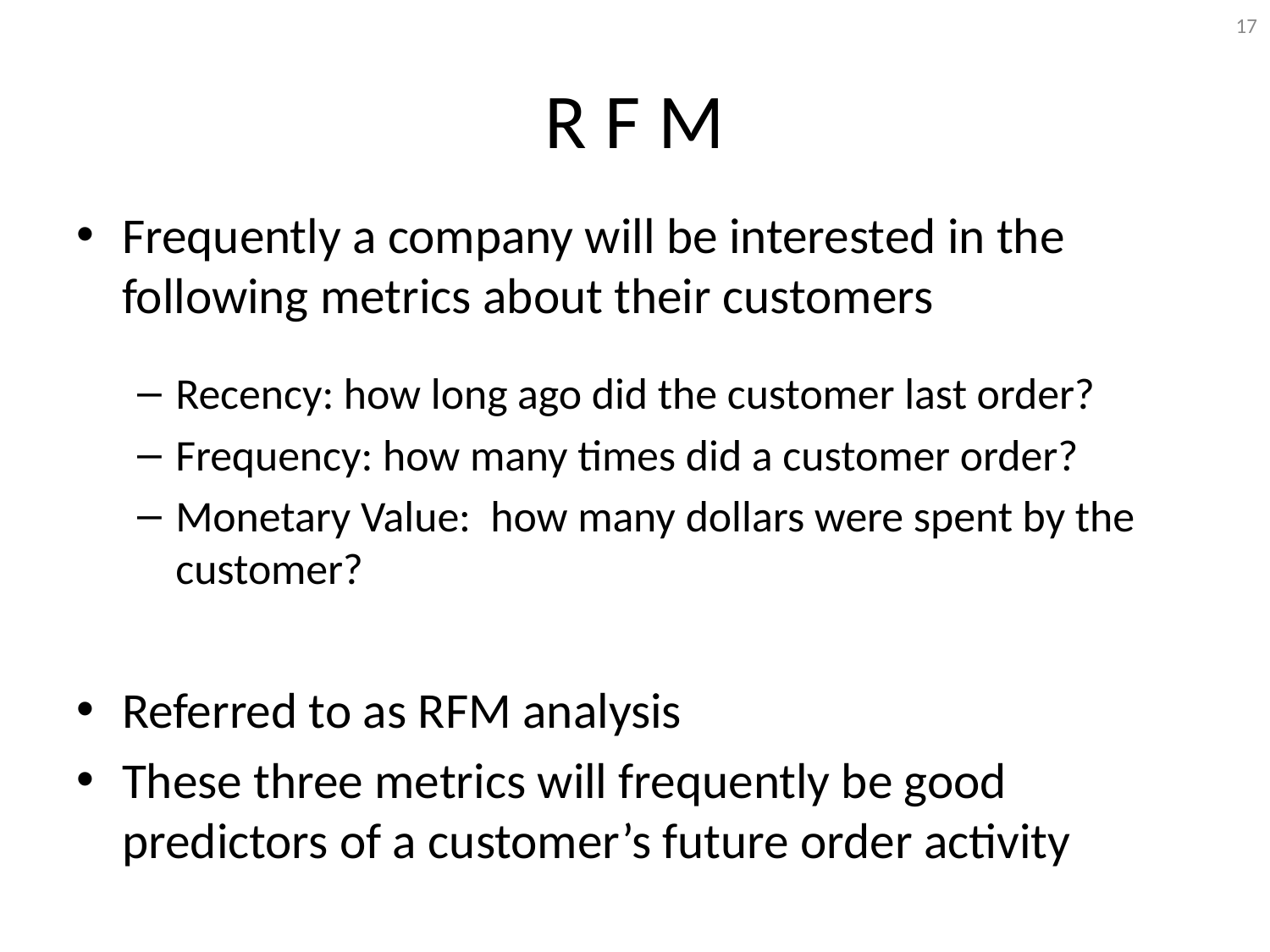

17
# R F M
Frequently a company will be interested in the following metrics about their customers

Recency: how long ago did the customer last order?
Frequency: how many times did a customer order?
Monetary Value:  how many dollars were spent by the customer?

Referred to as RFM analysis
These three metrics will frequently be good predictors of a customer’s future order activity